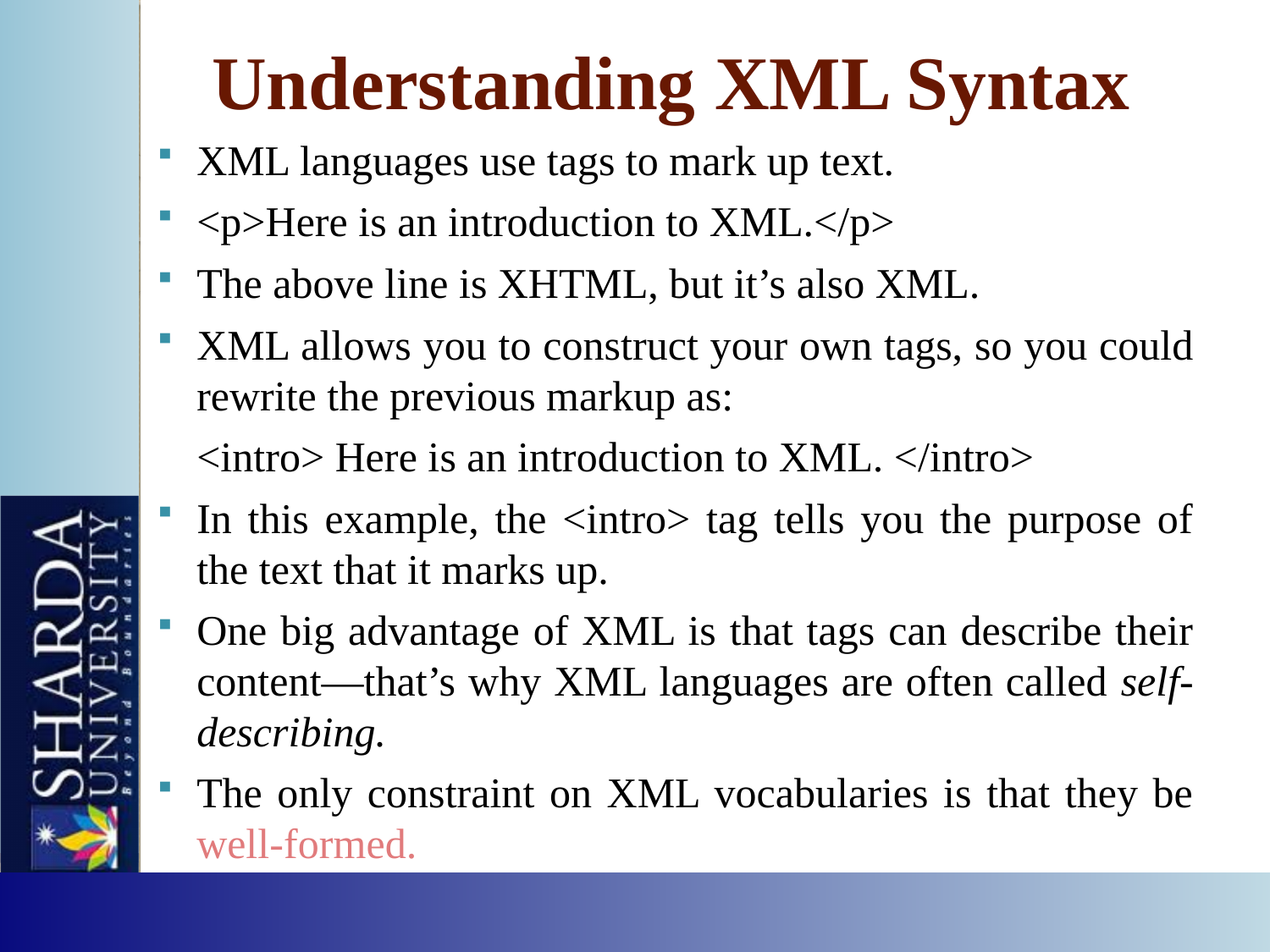

# Understanding XML Syntax
XML languages use tags to mark up text.
<p>Here is an introduction to XML.</p>
The above line is XHTML, but it’s also XML.
XML allows you to construct your own tags, so you could rewrite the previous markup as:
	<intro> Here is an introduction to XML. </intro>
In this example, the <intro> tag tells you the purpose of the text that it marks up.
One big advantage of XML is that tags can describe their content—that’s why XML languages are often called self-describing.
The only constraint on XML vocabularies is that they be well-formed.